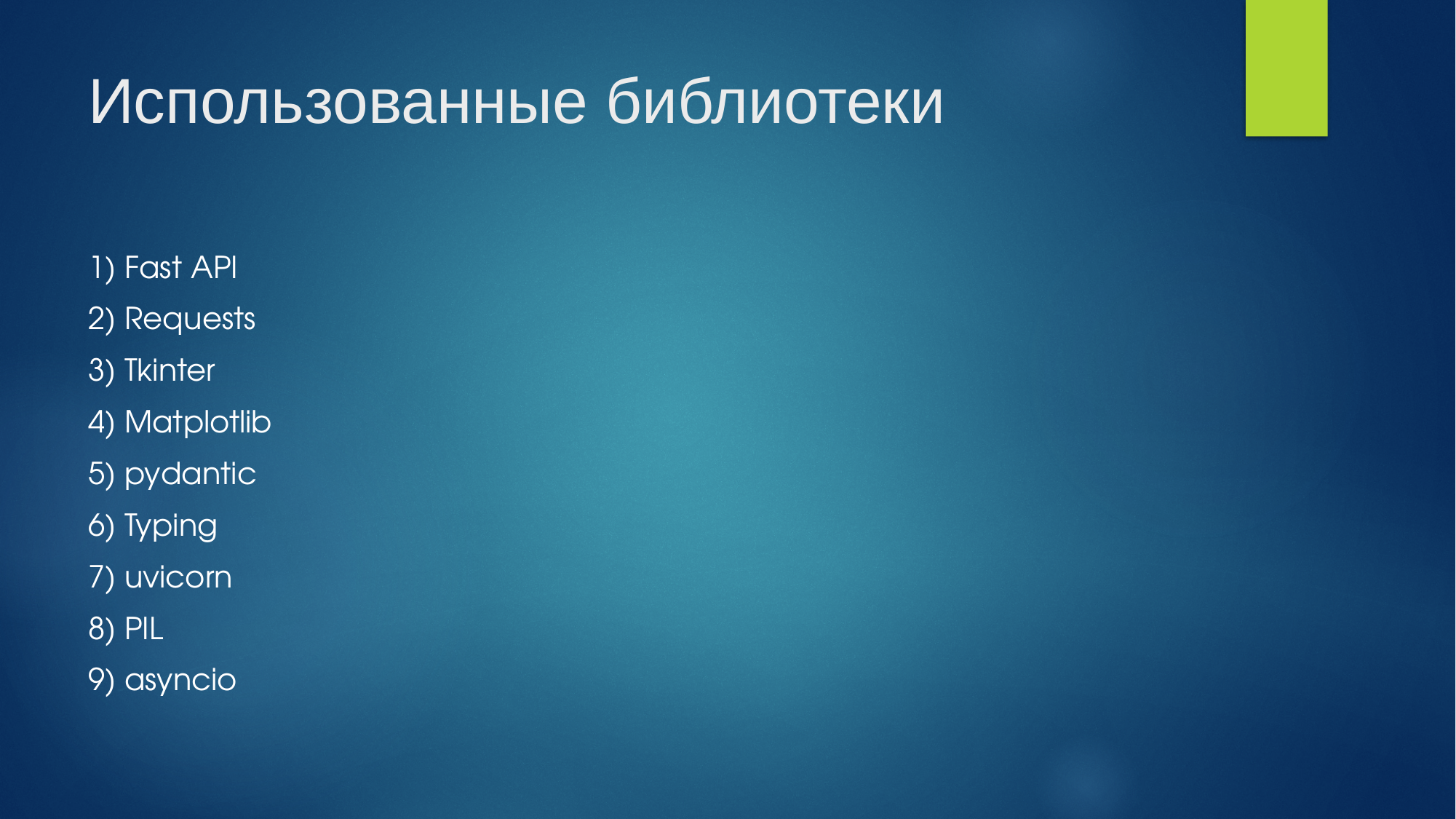

# Использованные библиотеки
1) Fast API
2) Requests
3) Tkinter
4) Matplotlib
5) pydantic
6) Typing
7) uvicorn
8) PIL
9) asyncio